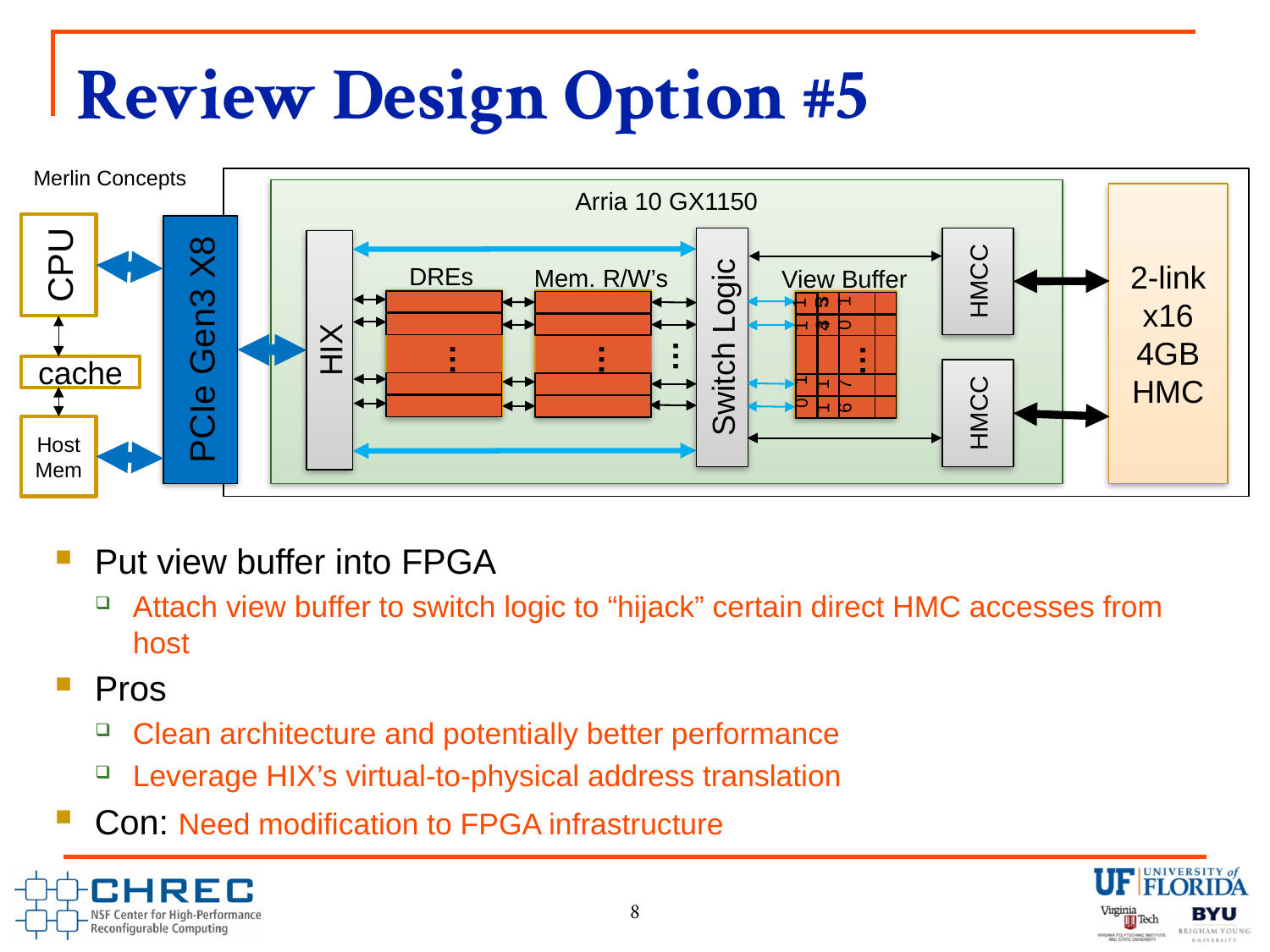

# Review Design Option #5
Merlin Concepts

Arria 10 GX1150
2-link x16 4GB HMC
CPU
Switch Logic
HMCC
HIX
DREs
Mem. R/W’s
View Buffer
31
15

30
14
PCIe Gen3 X8

…
…
…
…

cache
HMCC
17
1

16
0

Host Mem
Put view buffer into FPGA
Attach view buffer to switch logic to “hijack” certain direct HMC accesses from host
Pros
Clean architecture and potentially better performance
Leverage HIX’s virtual-to-physical address translation
Con: Need modification to FPGA infrastructure

8